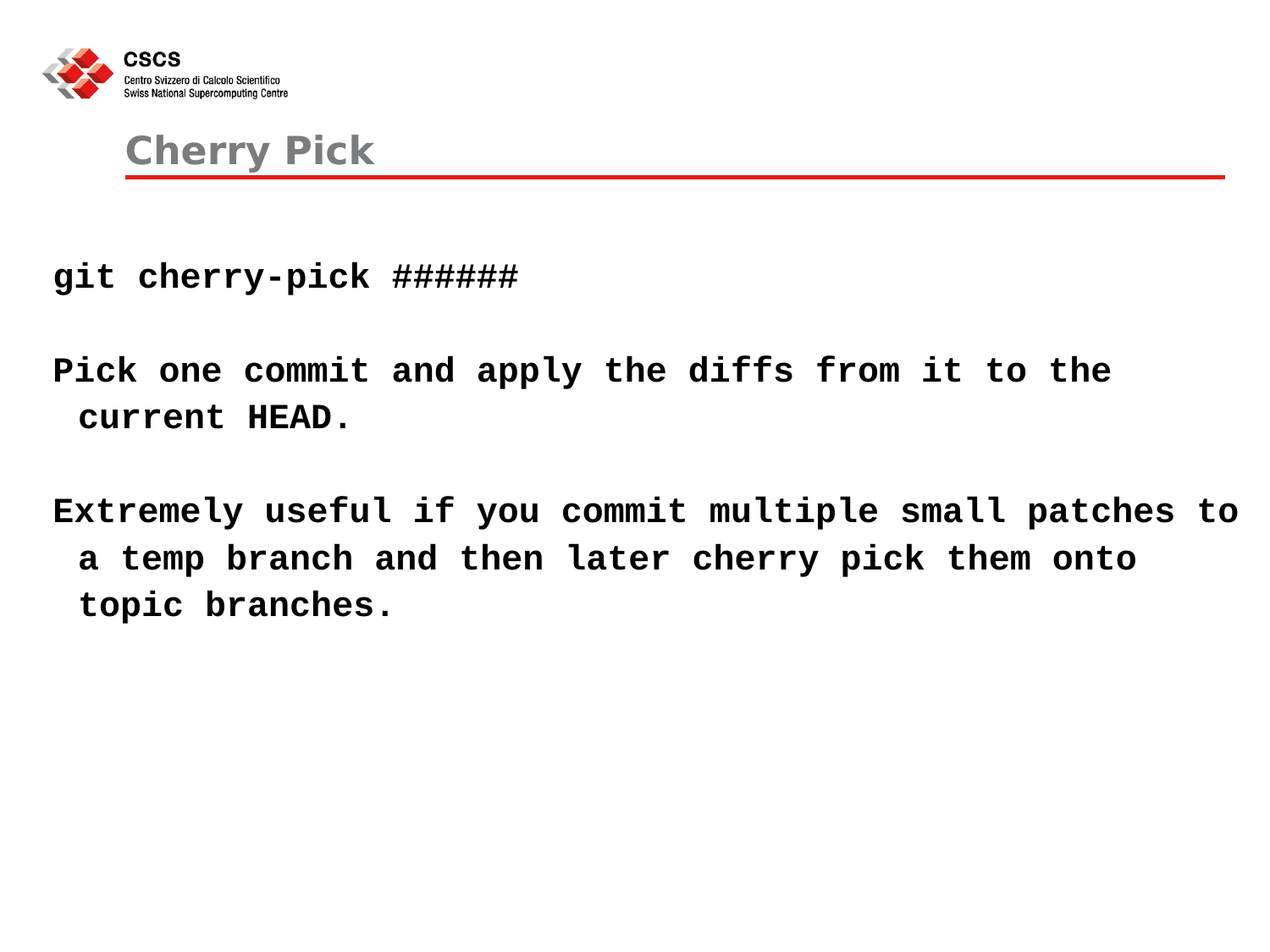

# Cherry Pick
git cherry-pick ######

Pick one commit and apply the diffs from it to the current HEAD.

Extremely useful if you commit multiple small patches to a temp branch and then later cherry pick them onto topic branches.